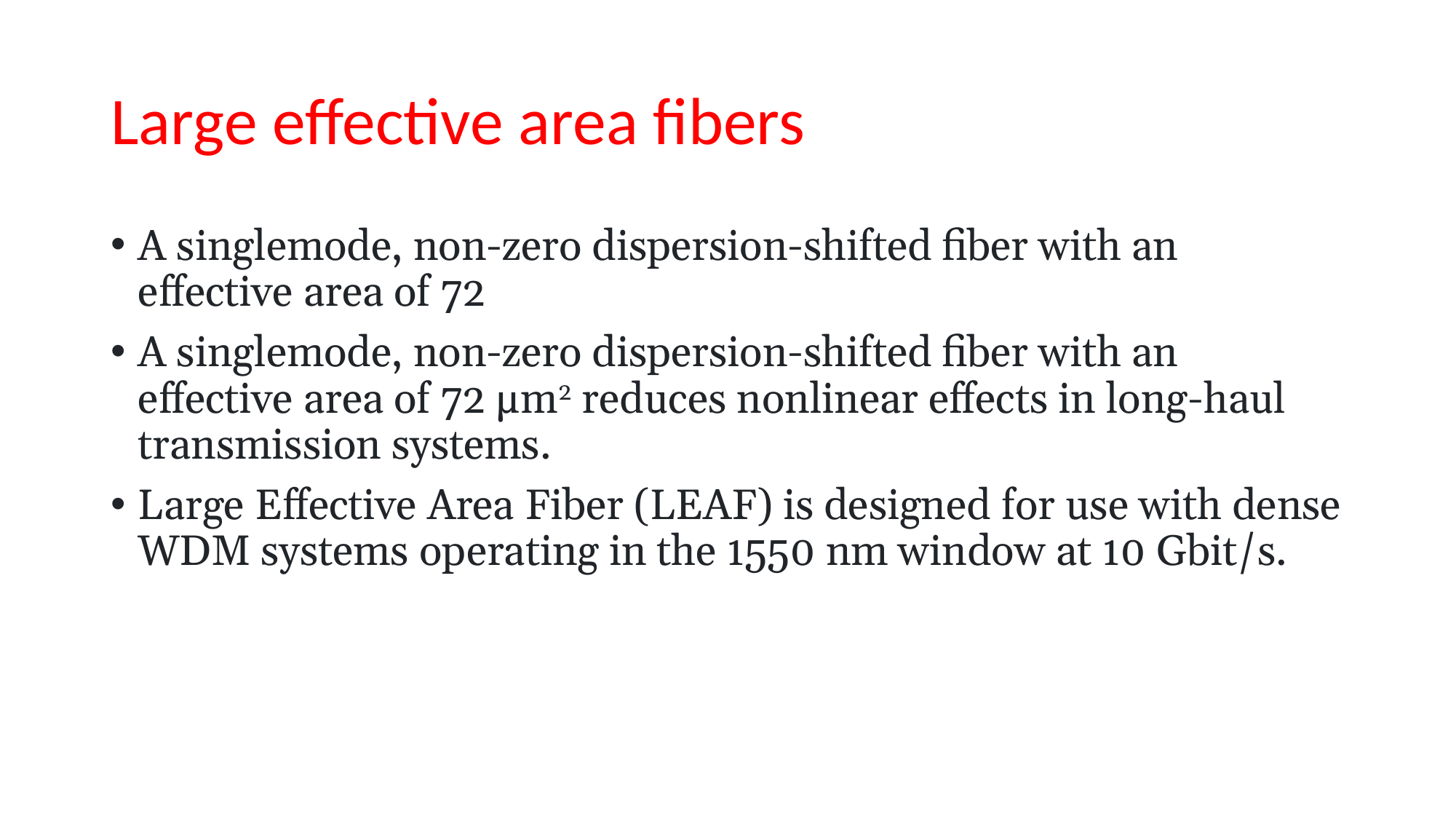

# Large effective area fibers
A singlemode, non-zero dispersion-shifted fiber with an effective area of 72
A singlemode, non-zero dispersion-shifted fiber with an effective area of 72 µm2 reduces nonlinear effects in long-haul transmission systems.
Large Effective Area Fiber (LEAF) is designed for use with dense WDM systems operating in the 1550 nm window at 10 Gbit/s.